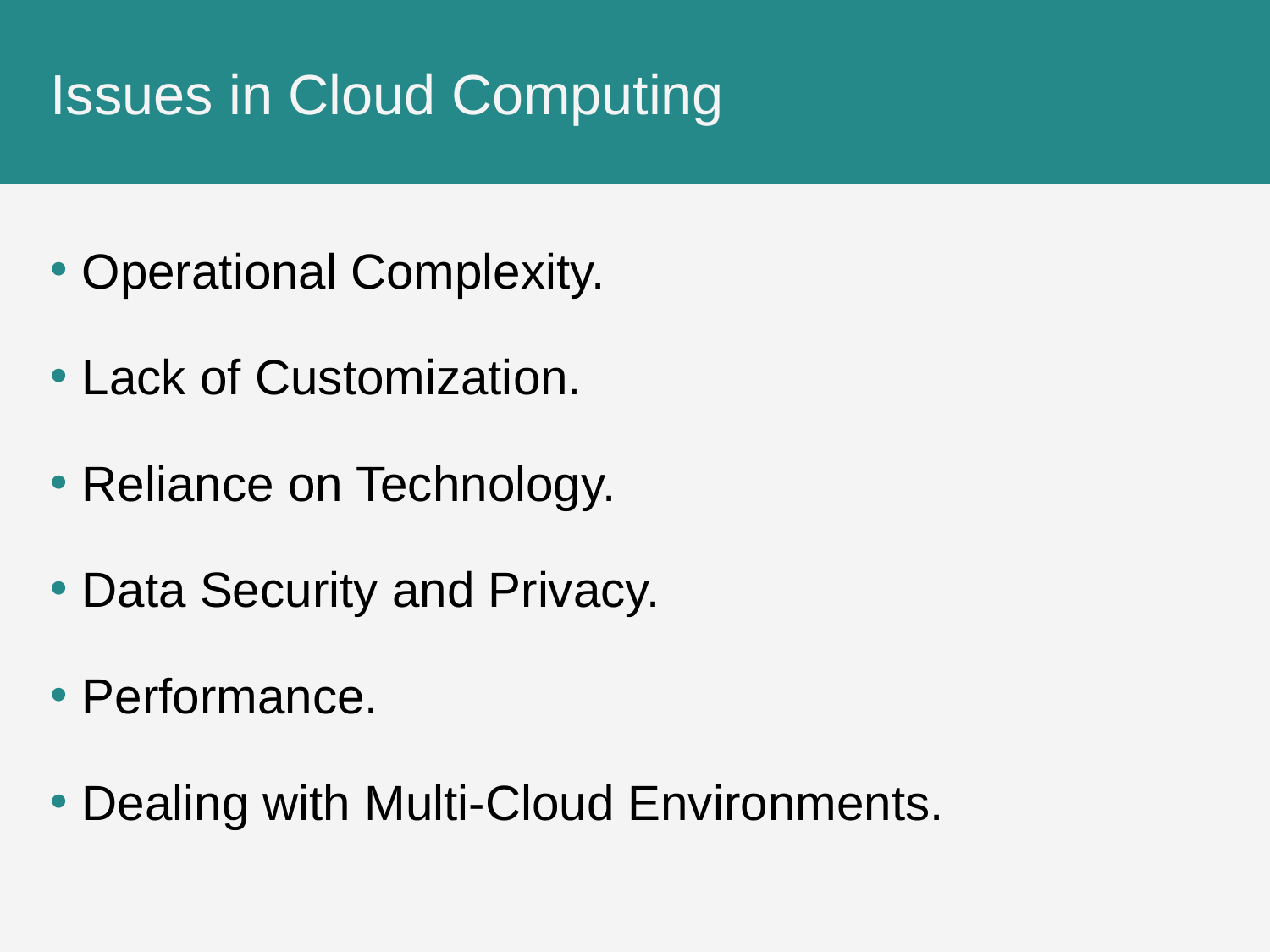

# Issues in Cloud Computing
Operational Complexity.
Lack of Customization.
Reliance on Technology.
Data Security and Privacy.
Performance.
Dealing with Multi-Cloud Environments.